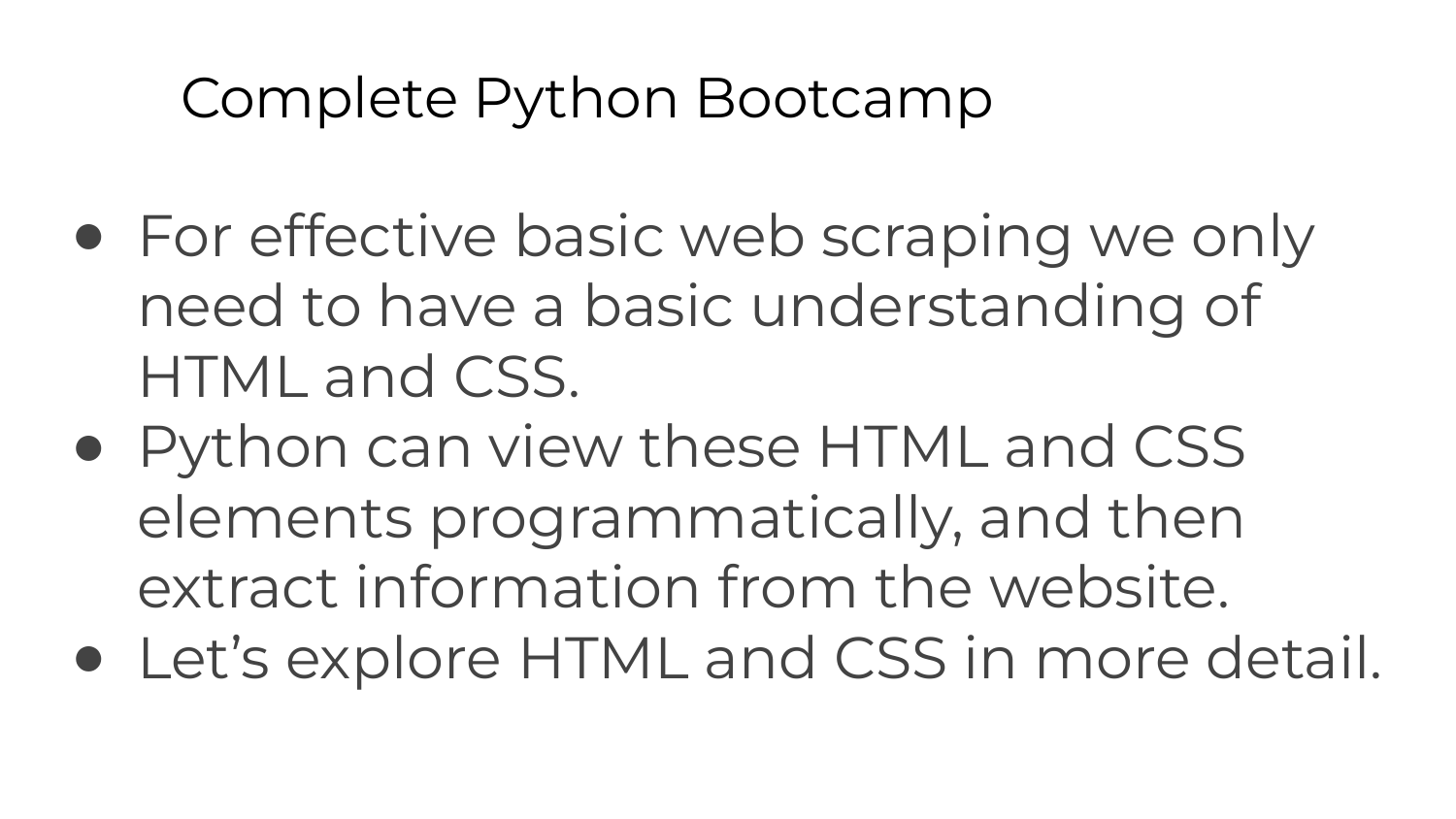

# Complete Python Bootcamp
For effective basic web scraping we only need to have a basic understanding of HTML and CSS.
Python can view these HTML and CSS elements programmatically, and then extract information from the website.
Let’s explore HTML and CSS in more detail.